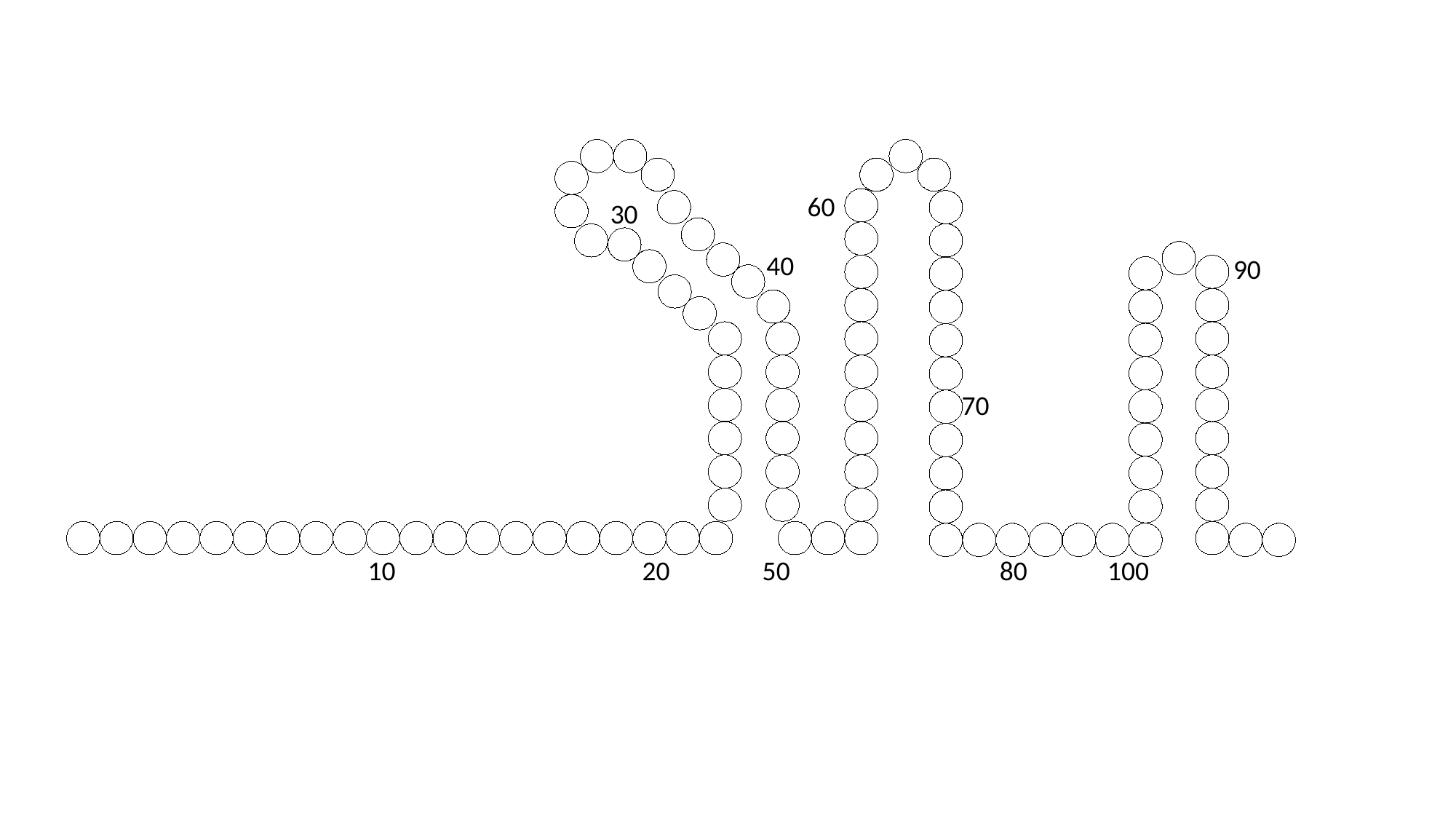

60

30

40
90

70

10                                        20               50                                  80             100